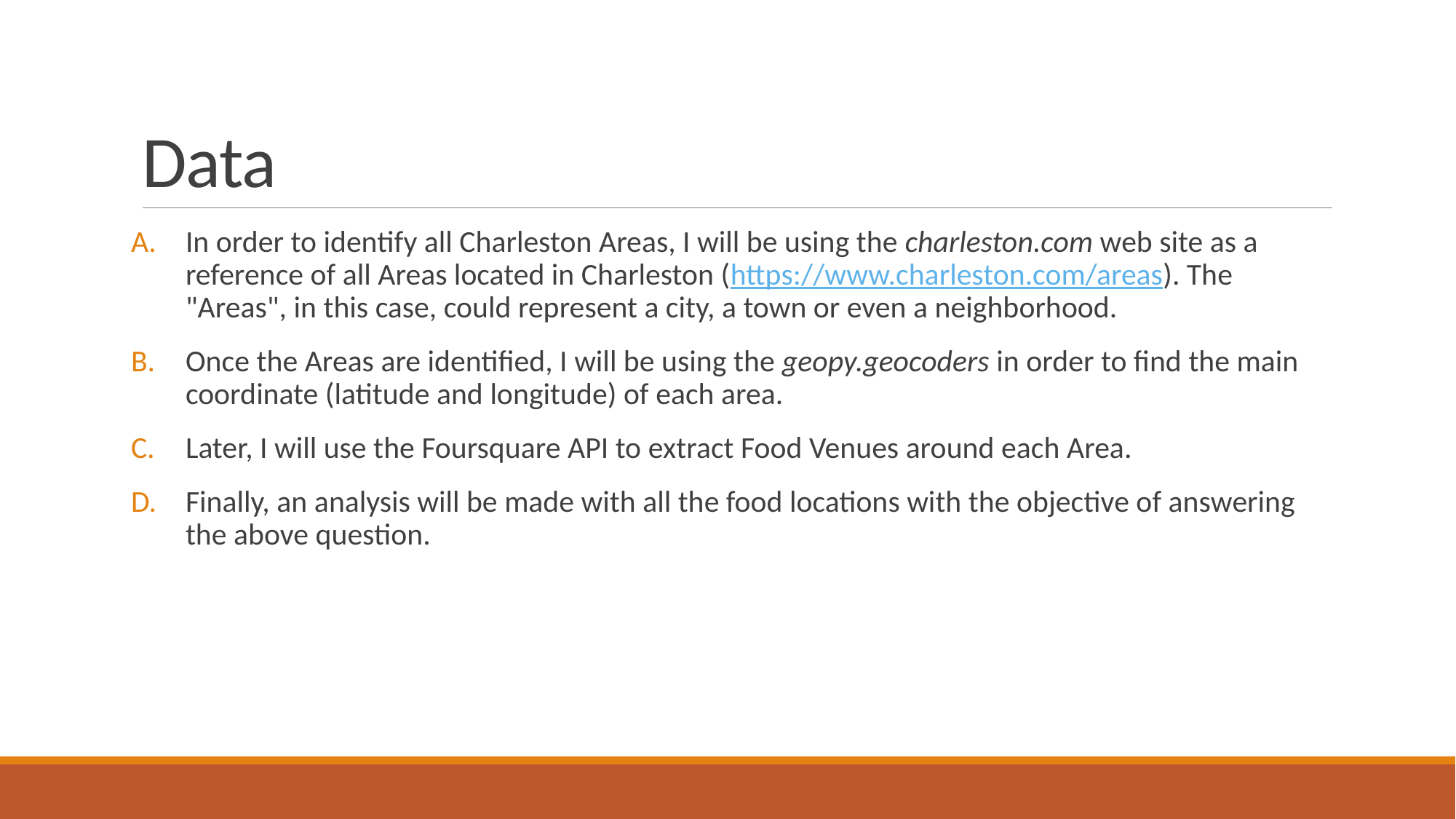

# Data
In order to identify all Charleston Areas, I will be using the charleston.com web site as a reference of all Areas located in Charleston (https://www.charleston.com/areas). The "Areas", in this case, could represent a city, a town or even a neighborhood.
Once the Areas are identified, I will be using the geopy.geocoders in order to find the main coordinate (latitude and longitude) of each area.
Later, I will use the Foursquare API to extract Food Venues around each Area.
Finally, an analysis will be made with all the food locations with the objective of answering the above question.